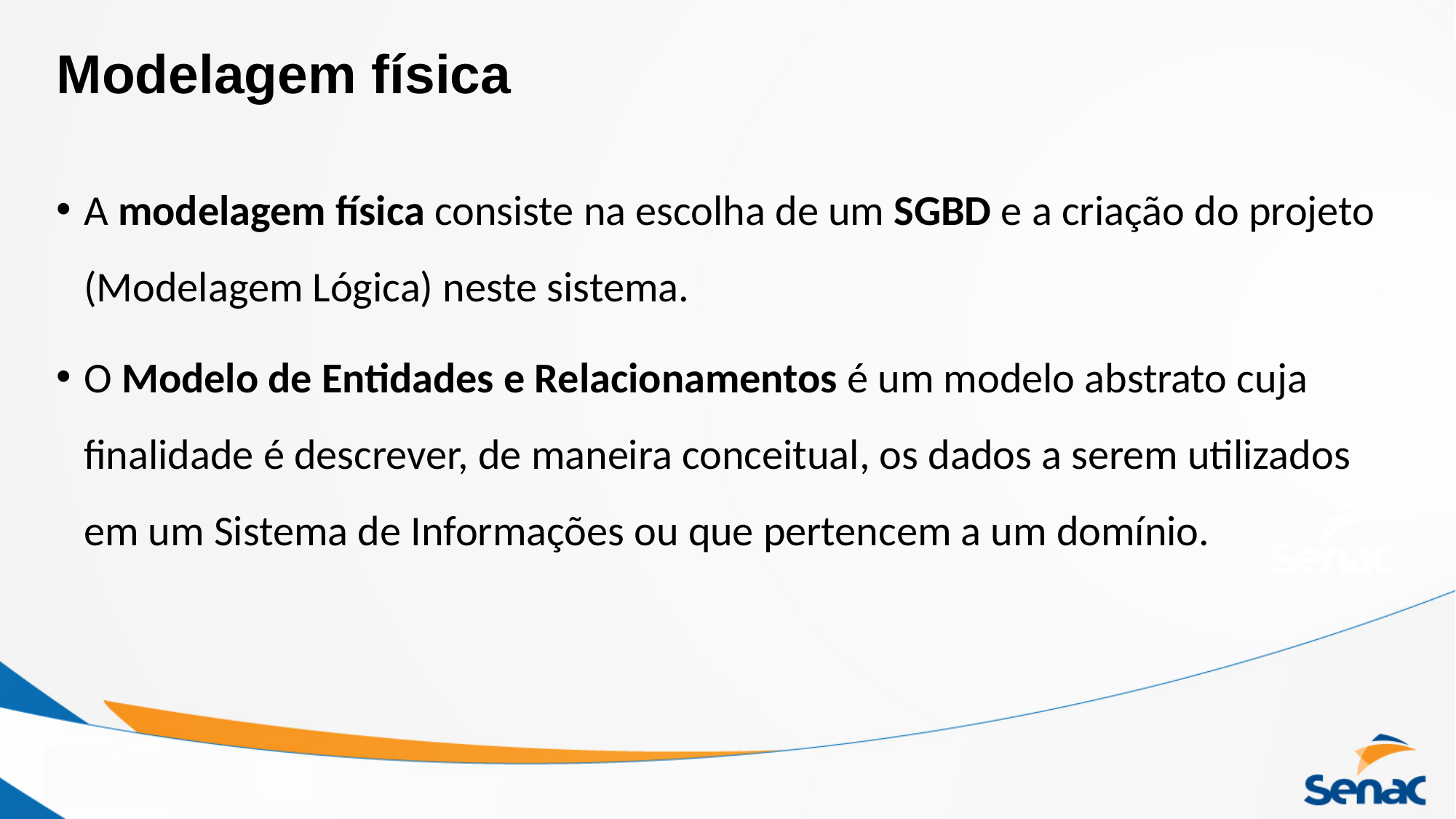

# Modelagem física
A modelagem física consiste na escolha de um SGBD e a criação do projeto (Modelagem Lógica) neste sistema.
O Modelo de Entidades e Relacionamentos é um modelo abstrato cuja finalidade é descrever, de maneira conceitual, os dados a serem utilizados em um Sistema de Informações ou que pertencem a um domínio.